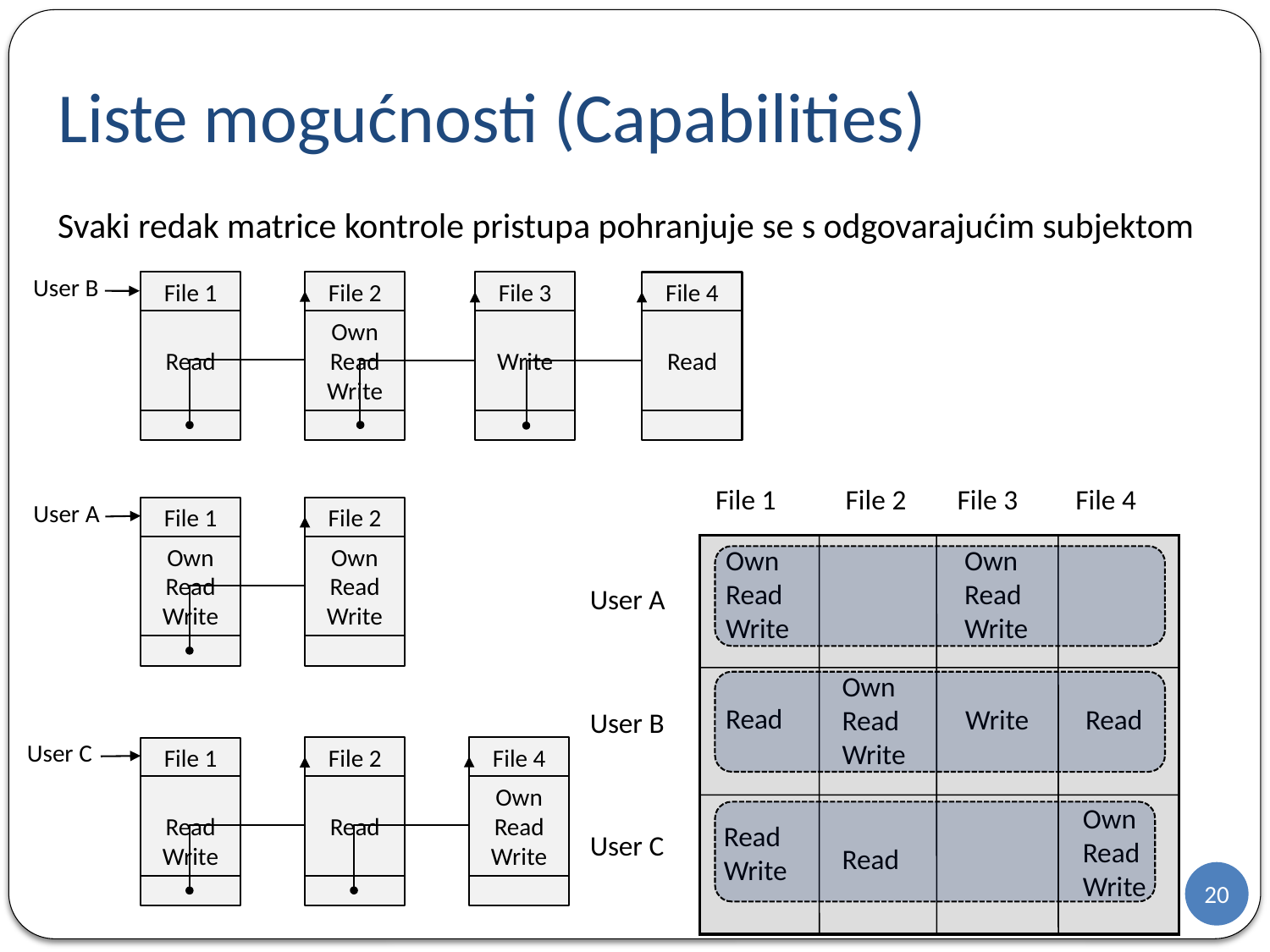

# Liste mogućnosti (Capabilities)
Svaki redak matrice kontrole pristupa pohranjuje se s odgovarajućim subjektom
User B
File 3
Write

File 1
Read

File 2
Own
Read
Write

File 4
Read

File 4
File 1
File 2
File 3

Own
Read
Write
Own
Read
Write
User A
Read
Write
Read
Own
Read
Write

User B
Own
Read
Write

Read
Read
Write
User C
User A

File 1
Own
Read
Write

File 2
Own
Read
Write

User C
File 2
Read

File 4
Own
Read
Write

File 1
Read
Write

20